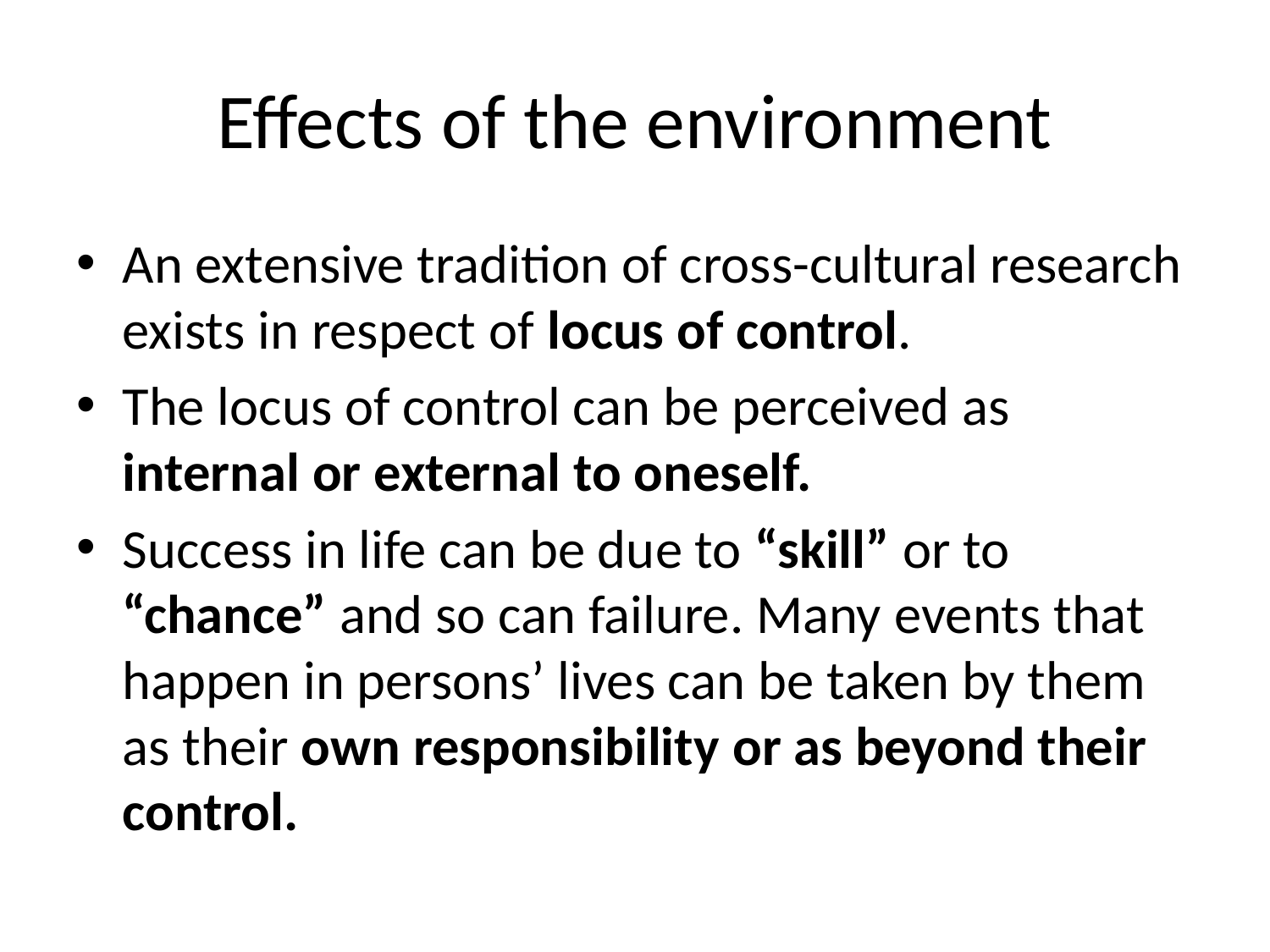

# Effects of the environment
An extensive tradition of cross-cultural research exists in respect of locus of control.
The locus of control can be perceived as internal or external to oneself.
Success in life can be due to “skill” or to “chance” and so can failure. Many events that happen in persons’ lives can be taken by them as their own responsibility or as beyond their control.